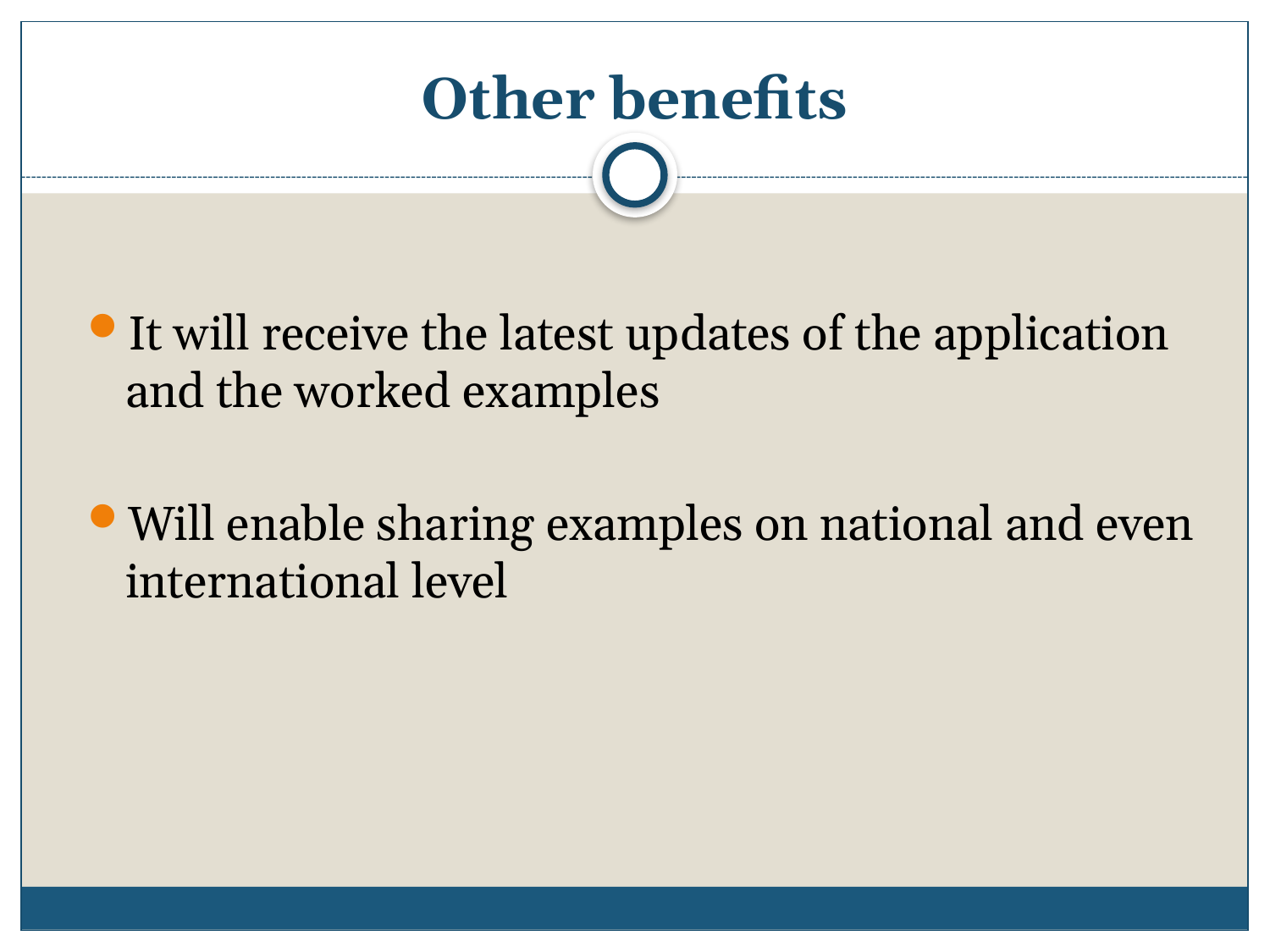

# Other benefits
It will receive the latest updates of the application and the worked examples

Will enable sharing examples on national and even international level